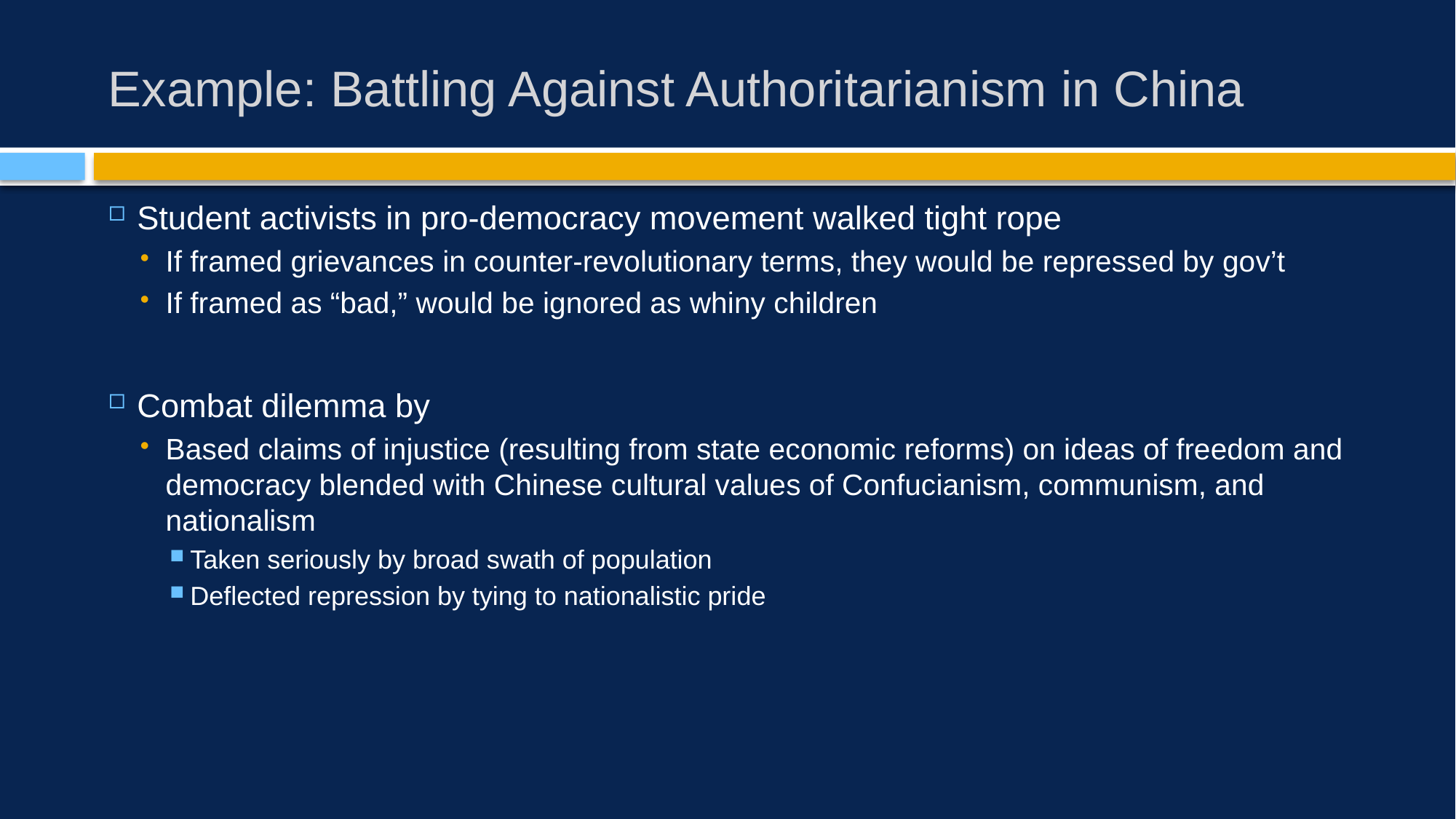

# Example: Battling Against Authoritarianism in China
Student activists in pro-democracy movement walked tight rope
If framed grievances in counter-revolutionary terms, they would be repressed by gov’t
If framed as “bad,” would be ignored as whiny children

Combat dilemma by
Based claims of injustice (resulting from state economic reforms) on ideas of freedom and democracy blended with Chinese cultural values of Confucianism, communism, and nationalism
Taken seriously by broad swath of population
Deflected repression by tying to nationalistic pride